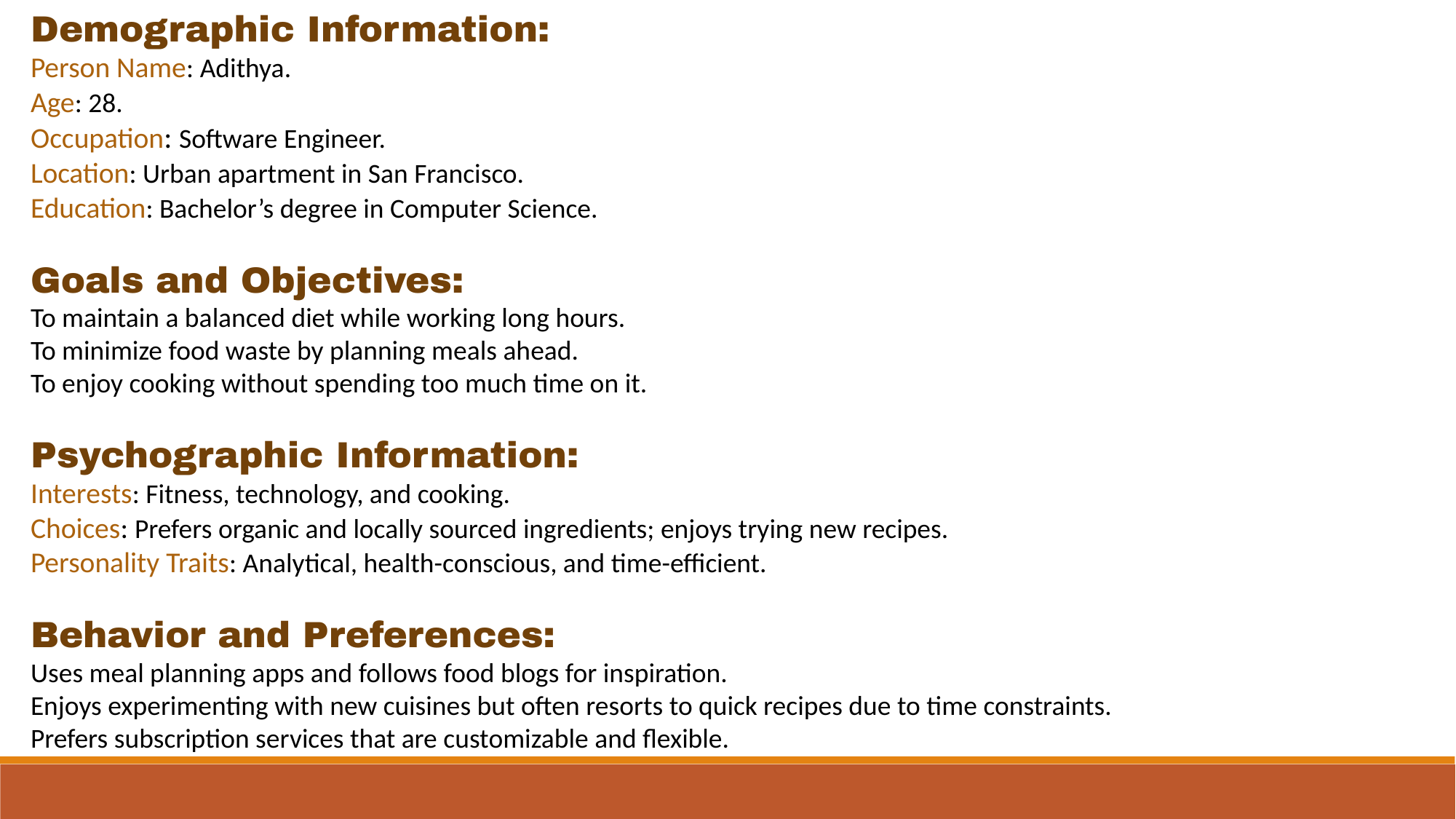

Demographic Information:
Person Name: Adithya.
Age: 28.
Occupation: Software Engineer.
Location: Urban apartment in San Francisco.
Education: Bachelor’s degree in Computer Science.
Goals and Objectives:
To maintain a balanced diet while working long hours.
To minimize food waste by planning meals ahead.
To enjoy cooking without spending too much time on it.
Psychographic Information:
Interests: Fitness, technology, and cooking.
Choices: Prefers organic and locally sourced ingredients; enjoys trying new recipes.
Personality Traits: Analytical, health-conscious, and time-efficient.
Behavior and Preferences:
Uses meal planning apps and follows food blogs for inspiration.
Enjoys experimenting with new cuisines but often resorts to quick recipes due to time constraints.
Prefers subscription services that are customizable and flexible.